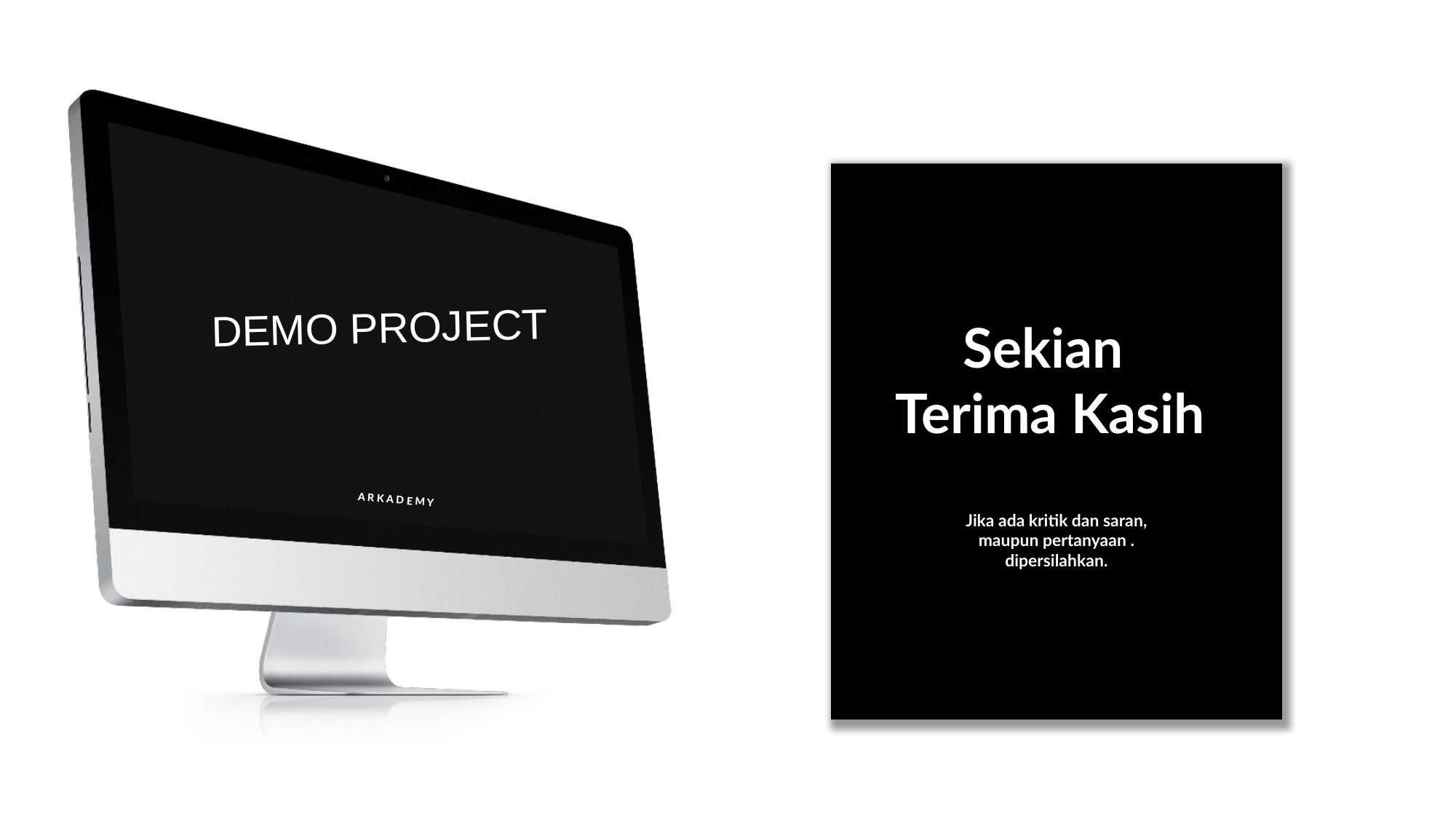

Sekian
Terima Kasih

Jika ada kritik dan saran,
maupun pertanyaan .
dipersilahkan.
DEMO PROJECT
A R K A D E M Y